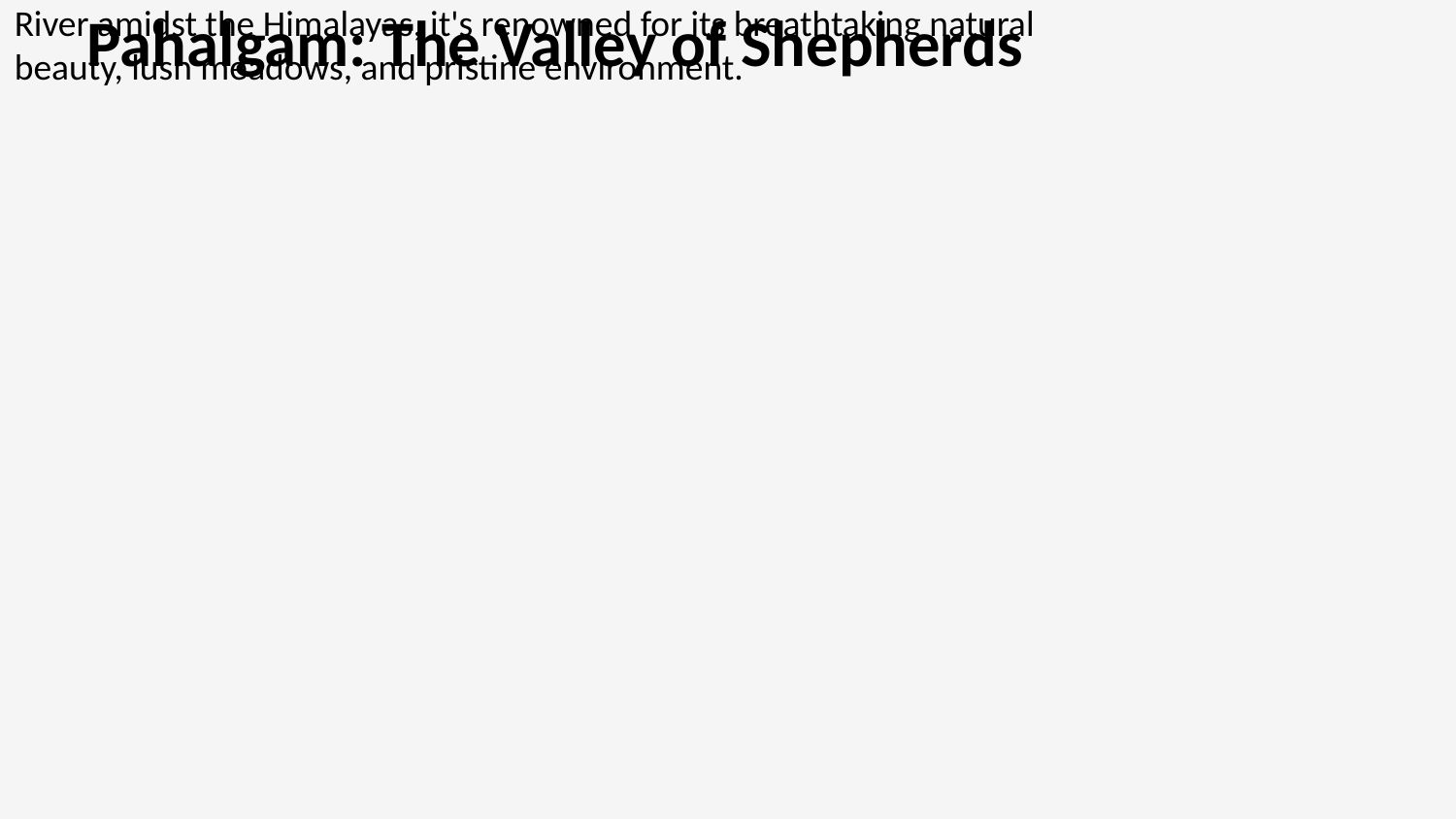

An introduction to Pahalgam, a serene town located in the Anantnag district of Jammu & Kashmir, India. Nestled on the banks of the Lidder River amidst the Himalayas, it's renowned for its breathtaking natural beauty, lush meadows, and pristine environment.
Pahalgam: The Valley of Shepherds